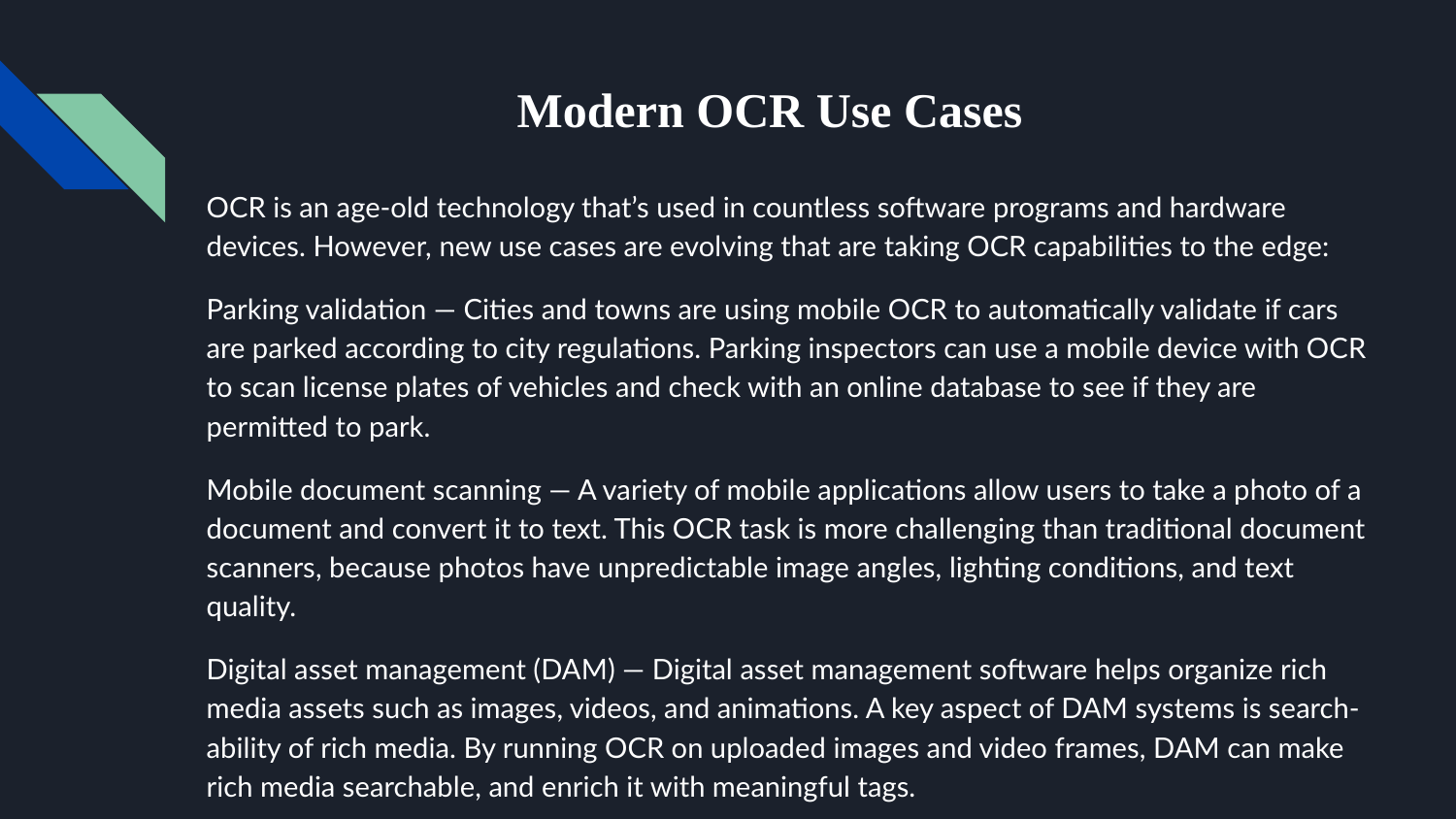

# Modern OCR Use Cases
OCR is an age-old technology that’s used in countless software programs and hardware devices. However, new use cases are evolving that are taking OCR capabilities to the edge:
Parking validation — Cities and towns are using mobile OCR to automatically validate if cars are parked according to city regulations. Parking inspectors can use a mobile device with OCR to scan license plates of vehicles and check with an online database to see if they are permitted to park.
Mobile document scanning — A variety of mobile applications allow users to take a photo of a document and convert it to text. This OCR task is more challenging than traditional document scanners, because photos have unpredictable image angles, lighting conditions, and text quality.
Digital asset management (DAM) — Digital asset management software helps organize rich media assets such as images, videos, and animations. A key aspect of DAM systems is search-ability of rich media. By running OCR on uploaded images and video frames, DAM can make rich media searchable, and enrich it with meaningful tags.